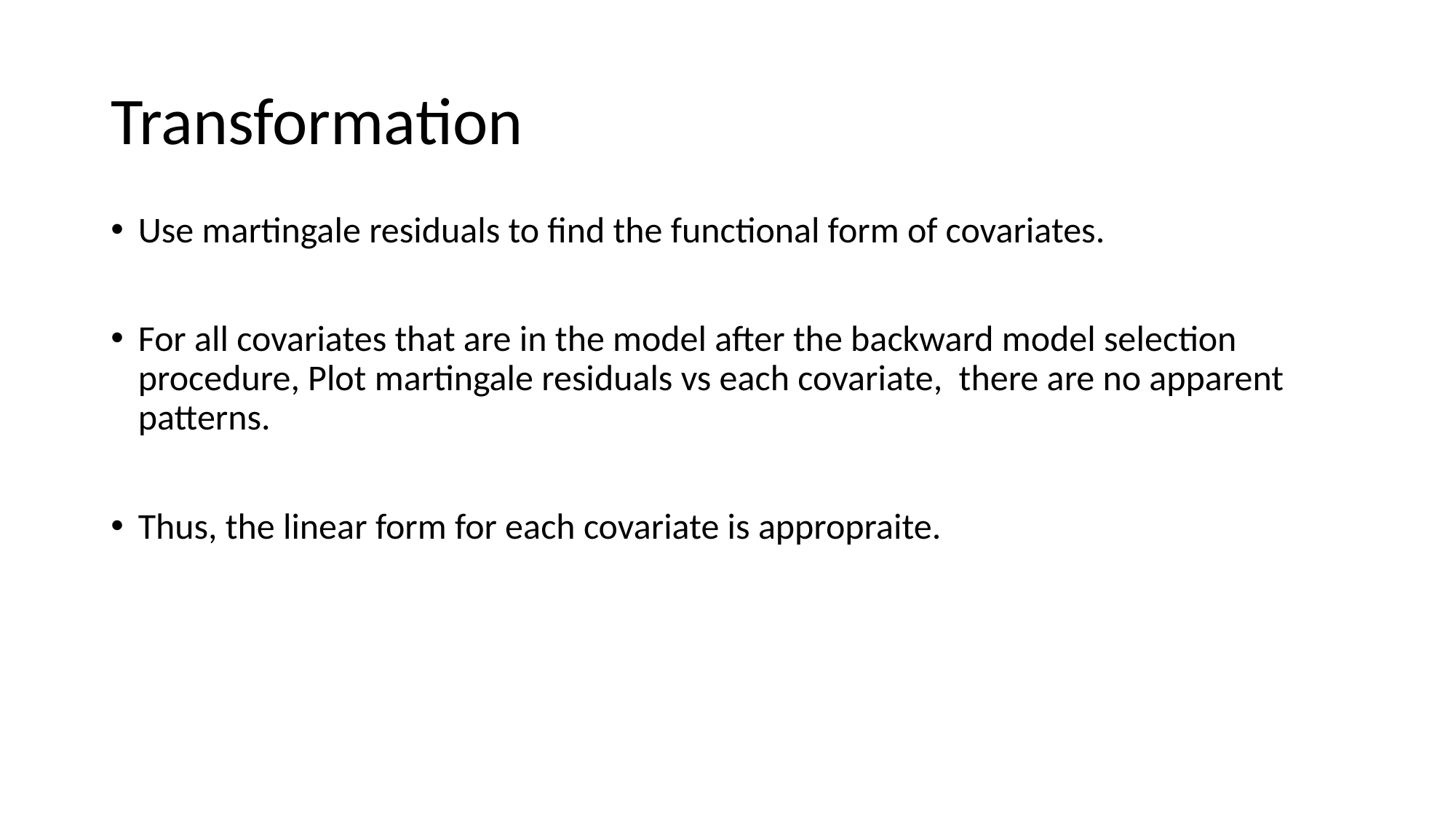

# Transformation
Use martingale residuals to find the functional form of covariates.

For all covariates that are in the model after the backward model selection procedure, Plot martingale residuals vs each covariate,  there are no apparent patterns.

Thus, the linear form for each covariate is appropraite.